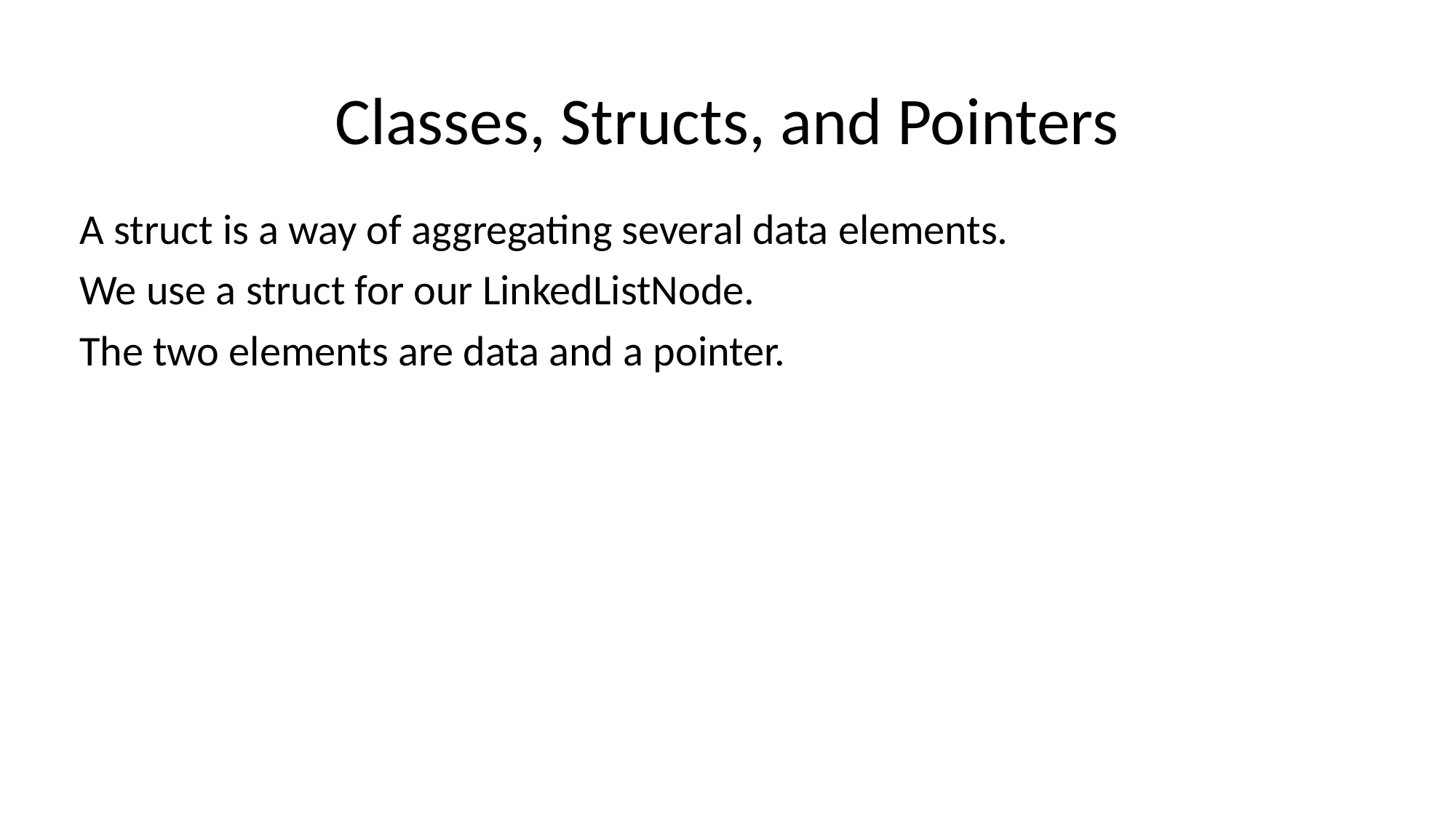

# Classes, Structs, and Pointers
A struct is a way of aggregating several data elements.
We use a struct for our LinkedListNode.
The two elements are data and a pointer.